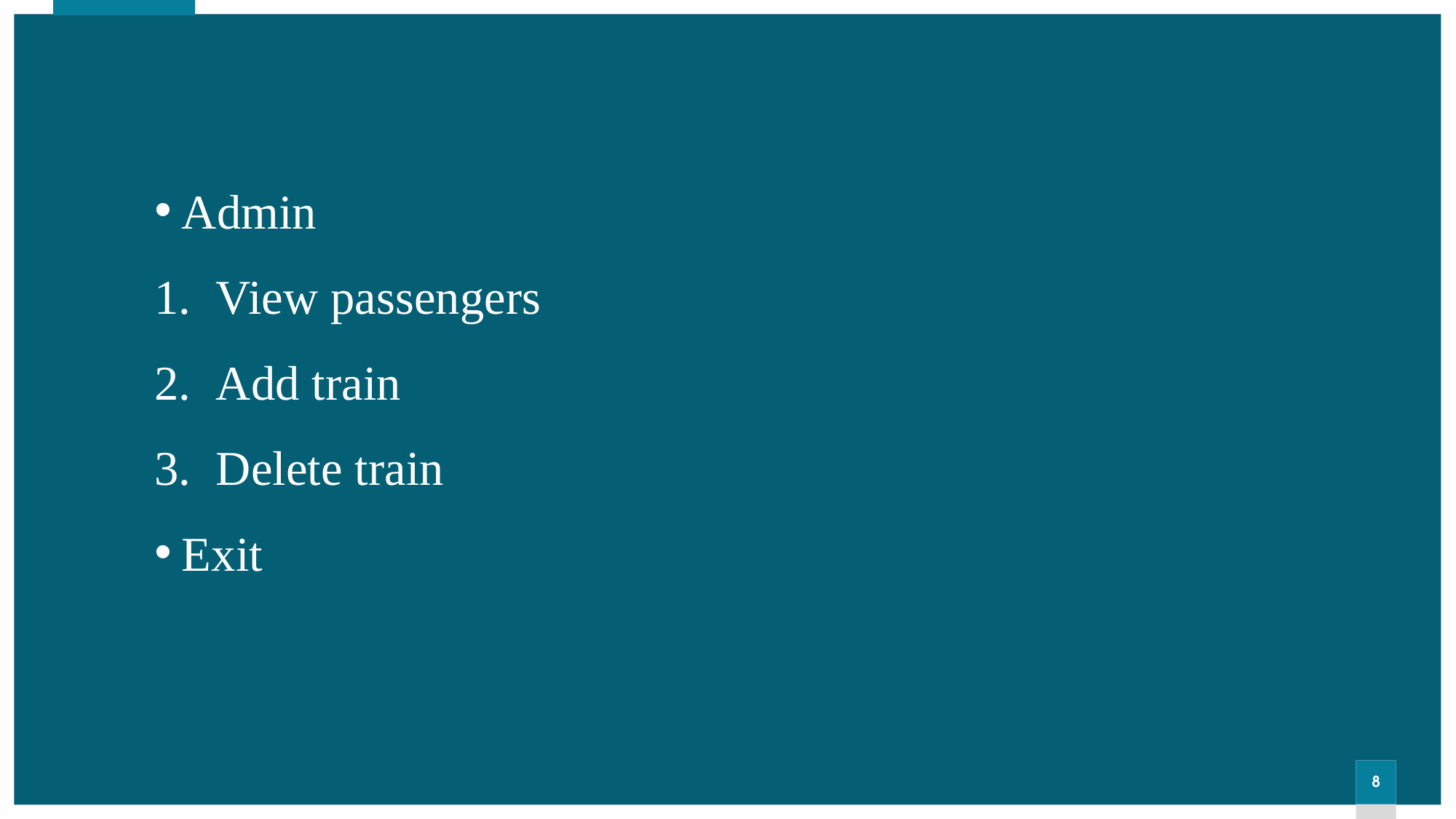

Admin
View passengers
Add train
Delete train
Exit